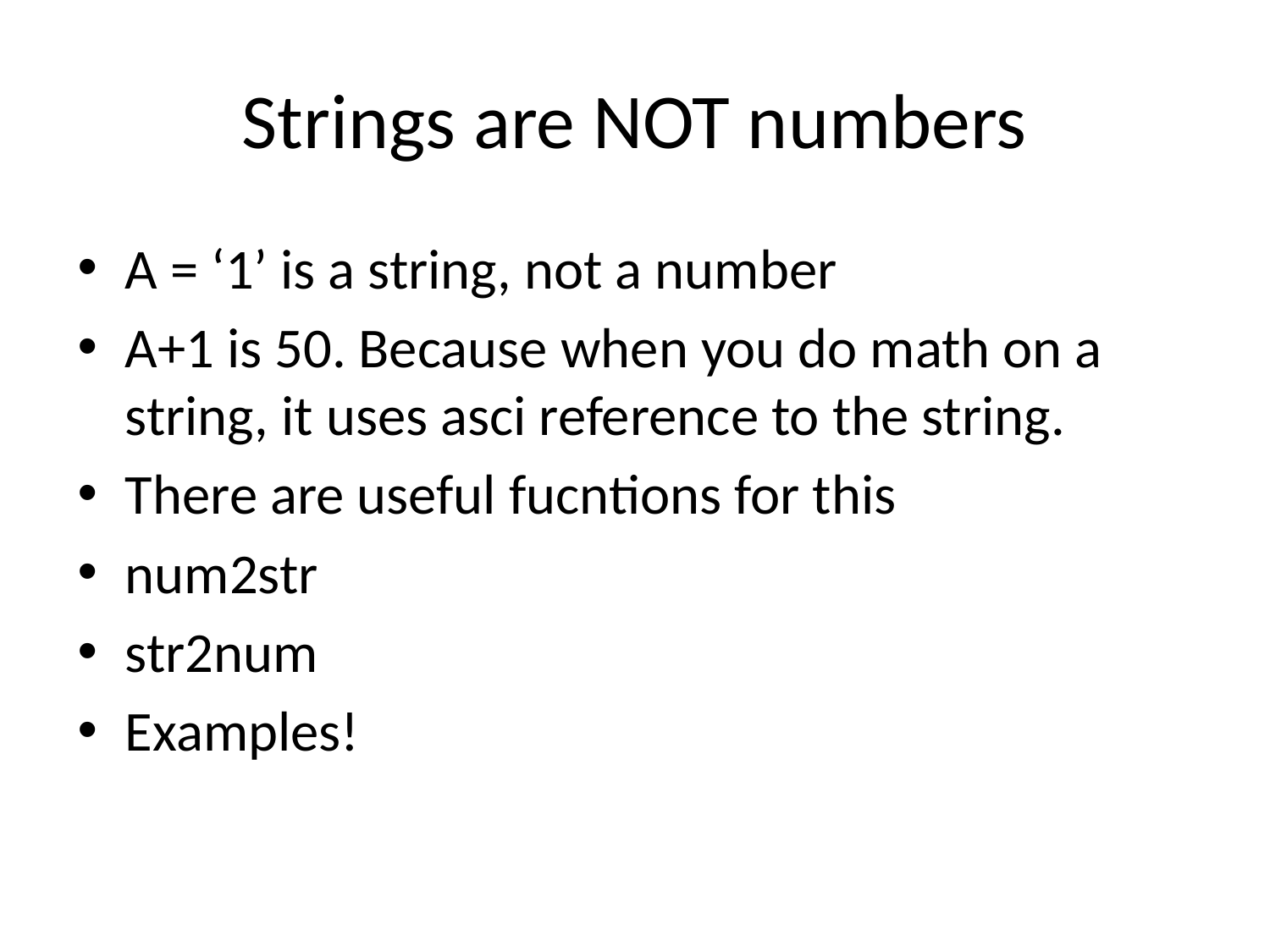

# Strings are NOT numbers
A = ‘1’ is a string, not a number
A+1 is 50. Because when you do math on a string, it uses asci reference to the string.
There are useful fucntions for this
num2str
str2num
Examples!